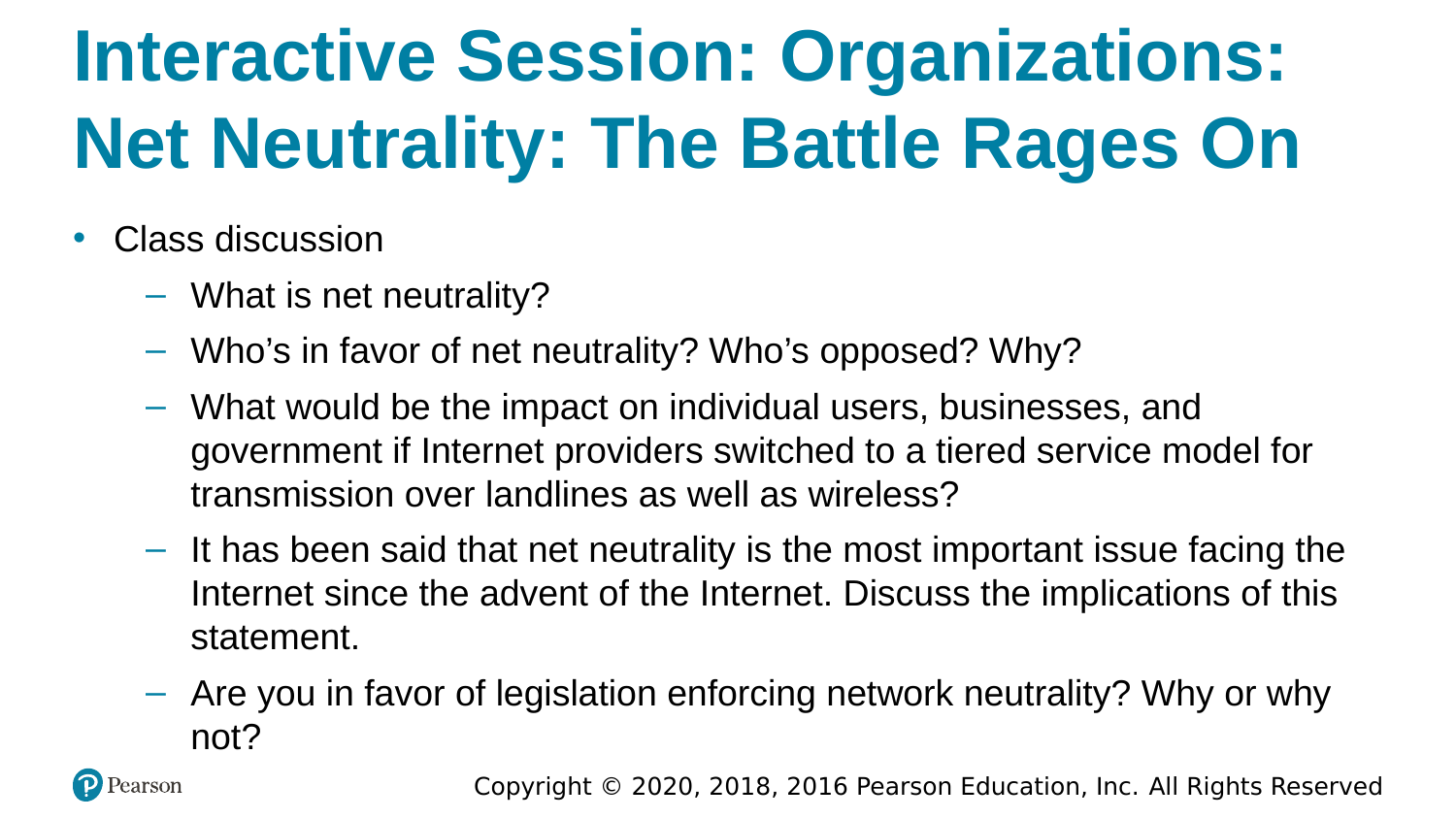

# Interactive Session: Organizations: Net Neutrality: The Battle Rages On
Class discussion
What is net neutrality?
Who’s in favor of net neutrality? Who’s opposed? Why?
What would be the impact on individual users, businesses, and government if Internet providers switched to a tiered service model for transmission over landlines as well as wireless?
It has been said that net neutrality is the most important issue facing the Internet since the advent of the Internet. Discuss the implications of this statement.
Are you in favor of legislation enforcing network neutrality? Why or why not?